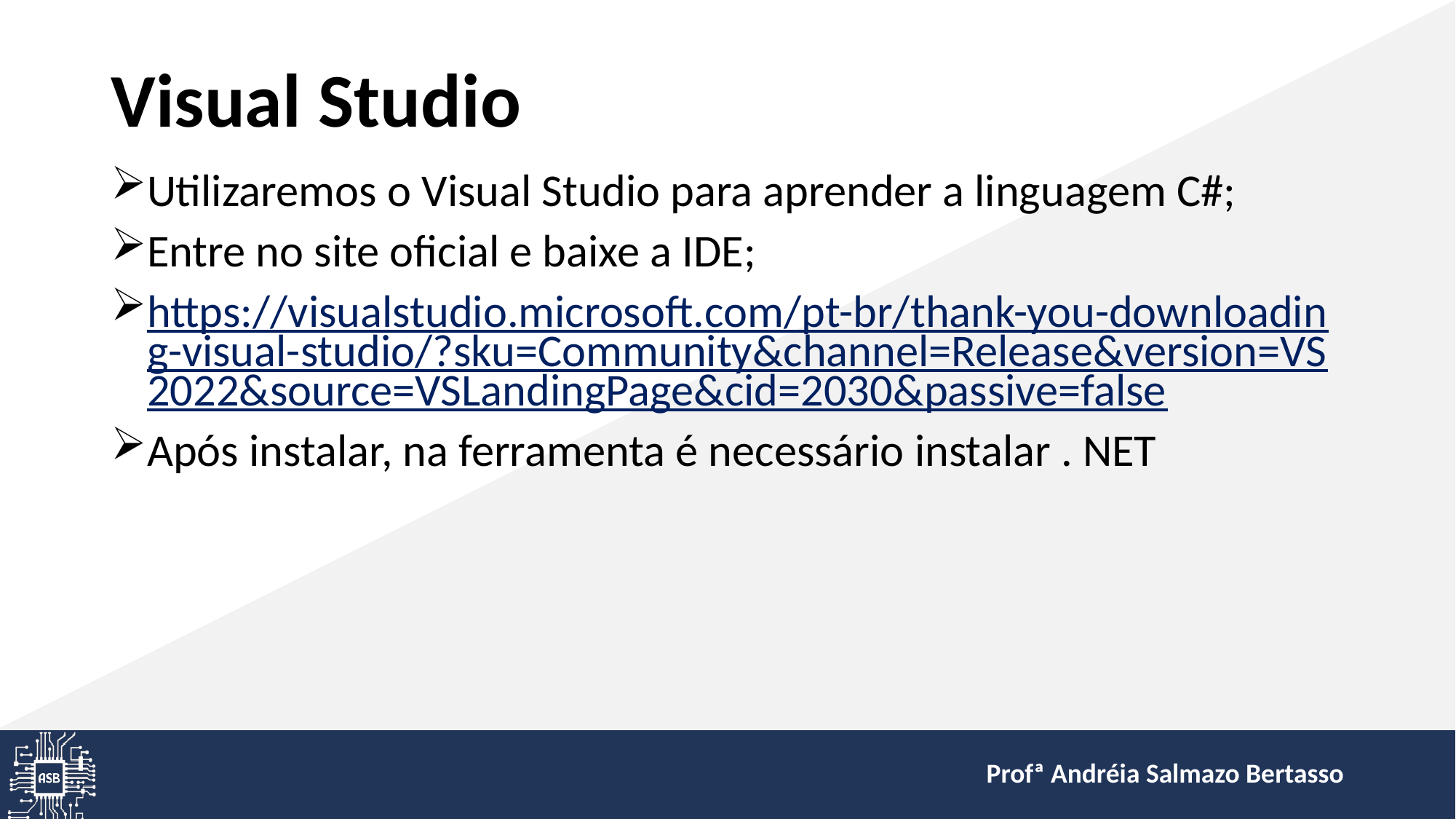

# Visual Studio
Utilizaremos o Visual Studio para aprender a linguagem C#;
Entre no site oficial e baixe a IDE;
https://visualstudio.microsoft.com/pt-br/thank-you-downloading-visual-studio/?sku=Community&channel=Release&version=VS2022&source=VSLandingPage&cid=2030&passive=false
Após instalar, na ferramenta é necessário instalar . NET